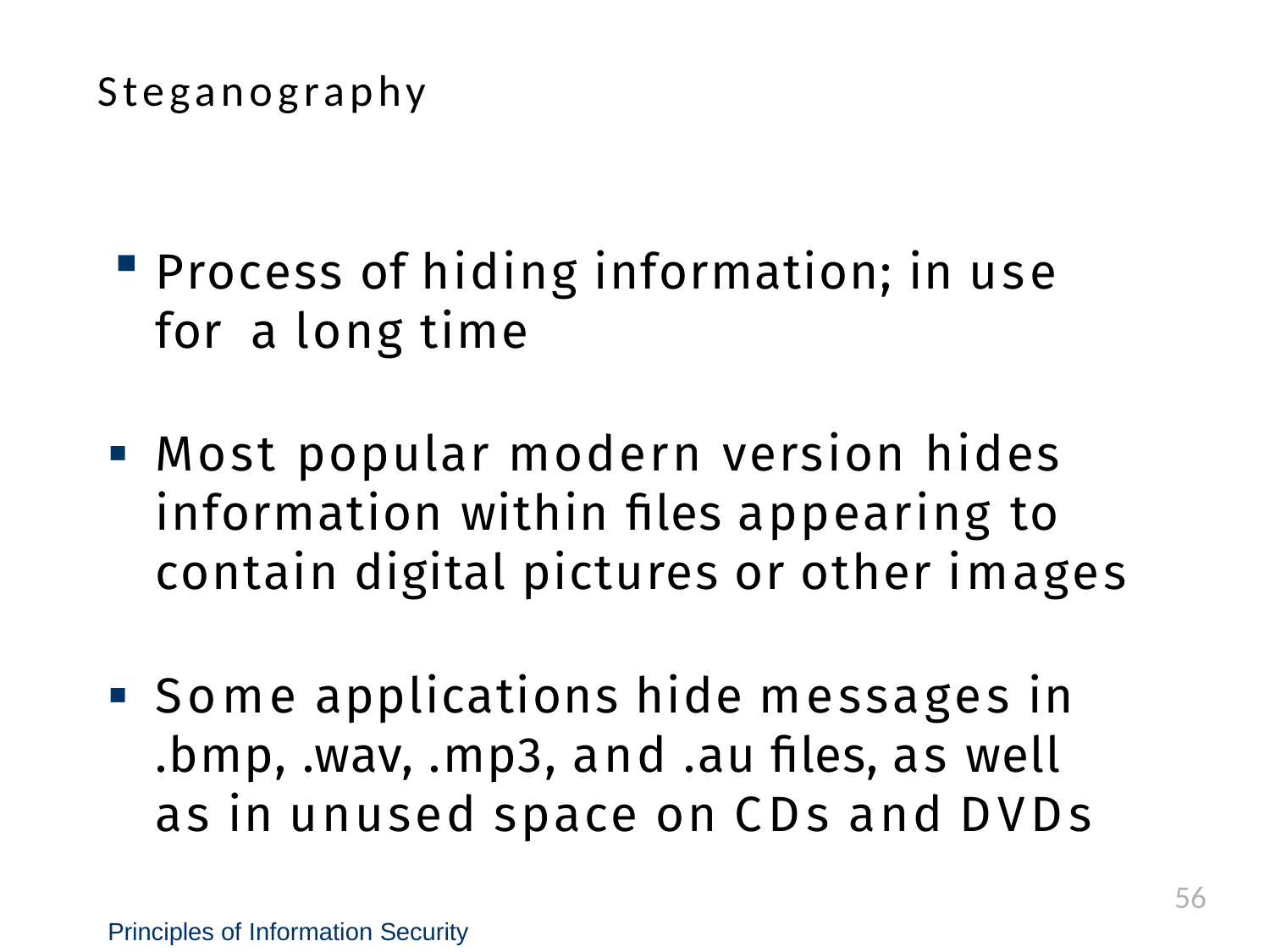

# Steganography
Process of hiding information; in use for  a long time

Most popular modern version hides  information within files appearing to  contain digital pictures or other images

Some applications hide messages in
.bmp, .wav, .mp3, and .au files, as well  as in unused space on CDs and DVDs
56
Principles of Information Security